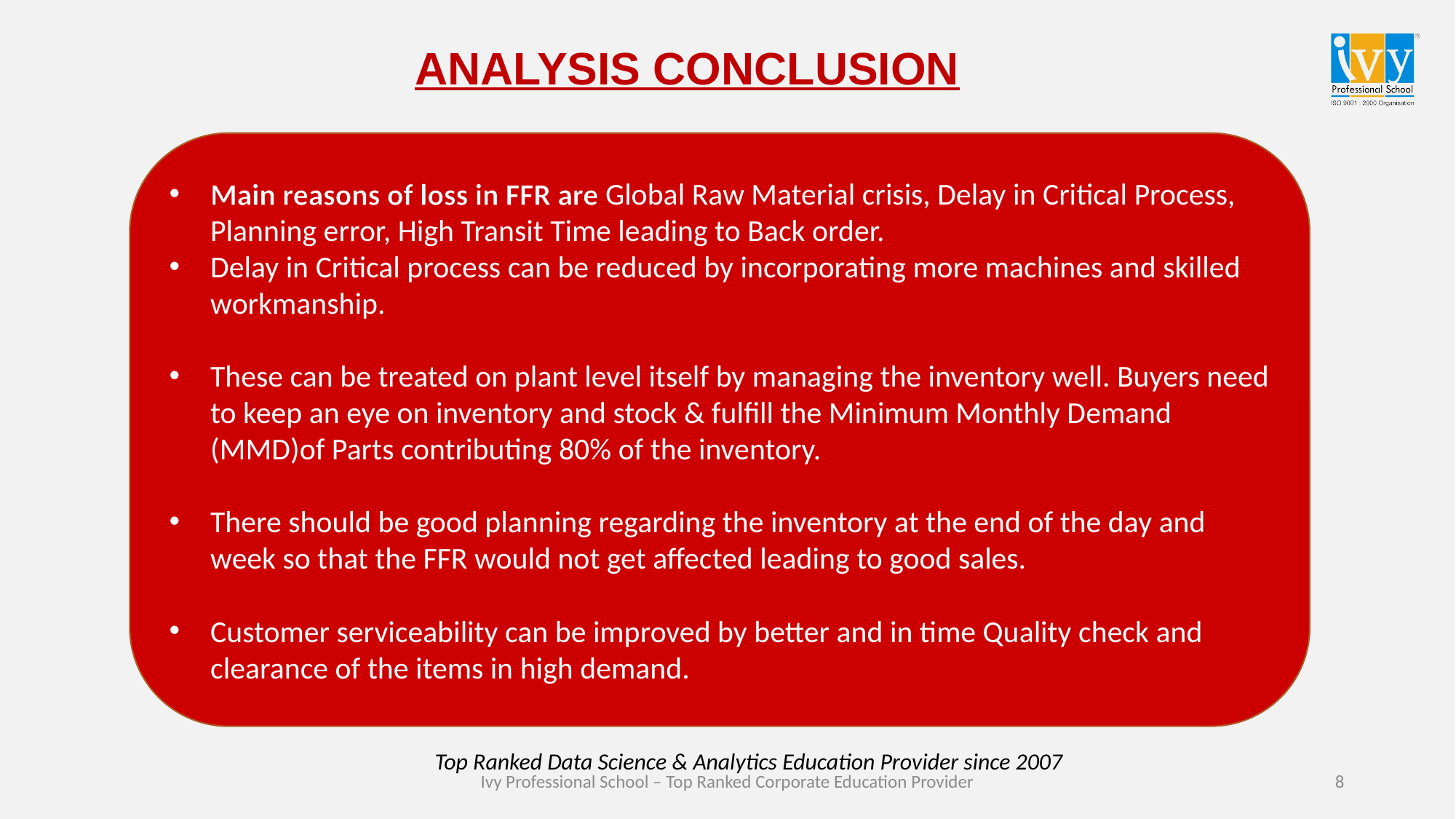

#
ANALYSIS CONCLUSION

Main reasons of loss in FFR are Global Raw Material crisis, Delay in Critical Process, Planning error, High Transit Time leading to Back order.
Delay in Critical process can be reduced by incorporating more machines and skilled workmanship.

These can be treated on plant level itself by managing the inventory well. Buyers need to keep an eye on inventory and stock & fulfill the Minimum Monthly Demand (MMD)of Parts contributing 80% of the inventory.

There should be good planning regarding the inventory at the end of the day and week so that the FFR would not get affected leading to good sales.

Customer serviceability can be improved by better and in time Quality check and clearance of the items in high demand.

Top Ranked Data Science & Analytics Education Provider since 2007

8